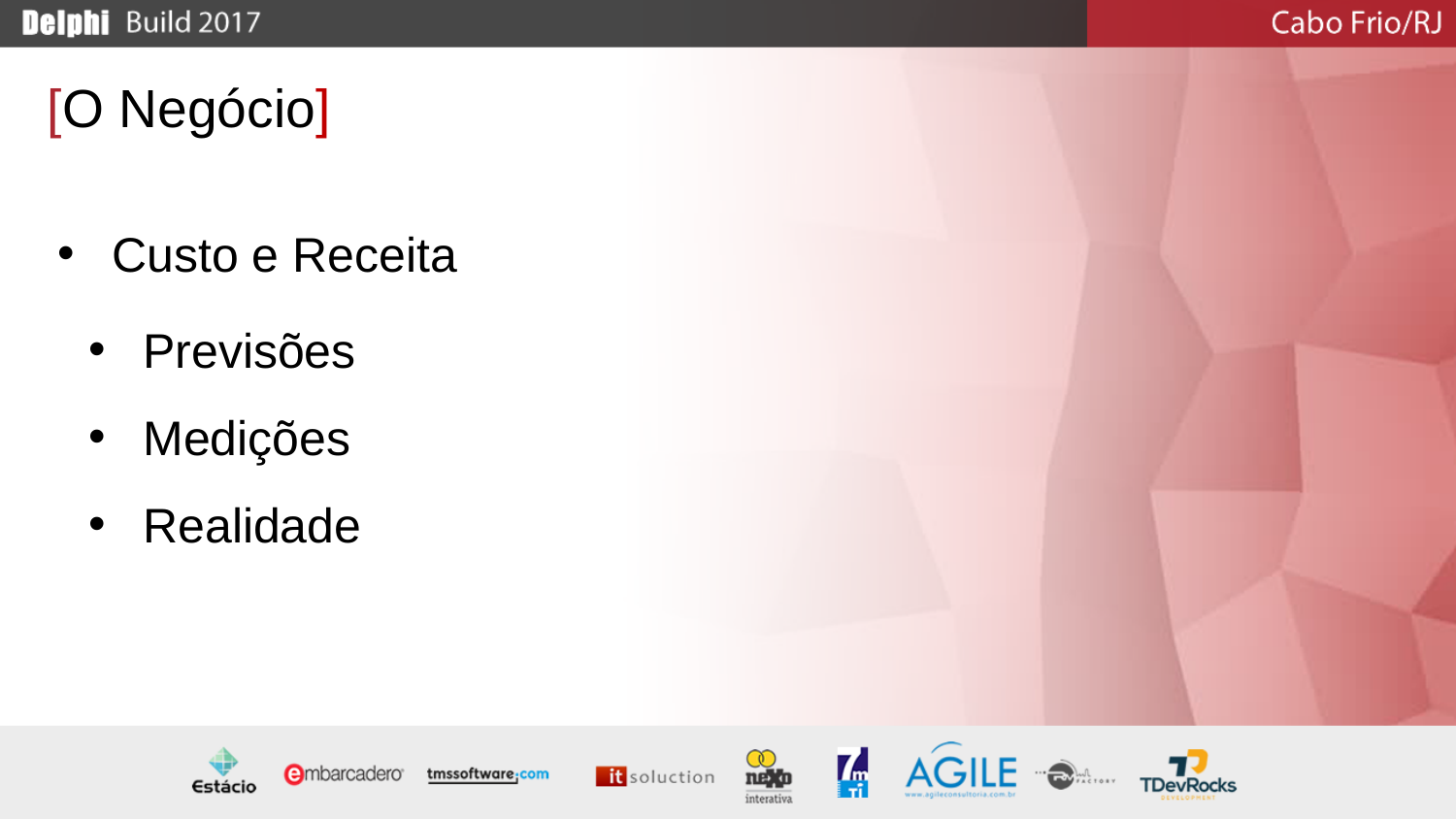

[O Negócio]
Custo e Receita
Previsões
Medições
Realidade